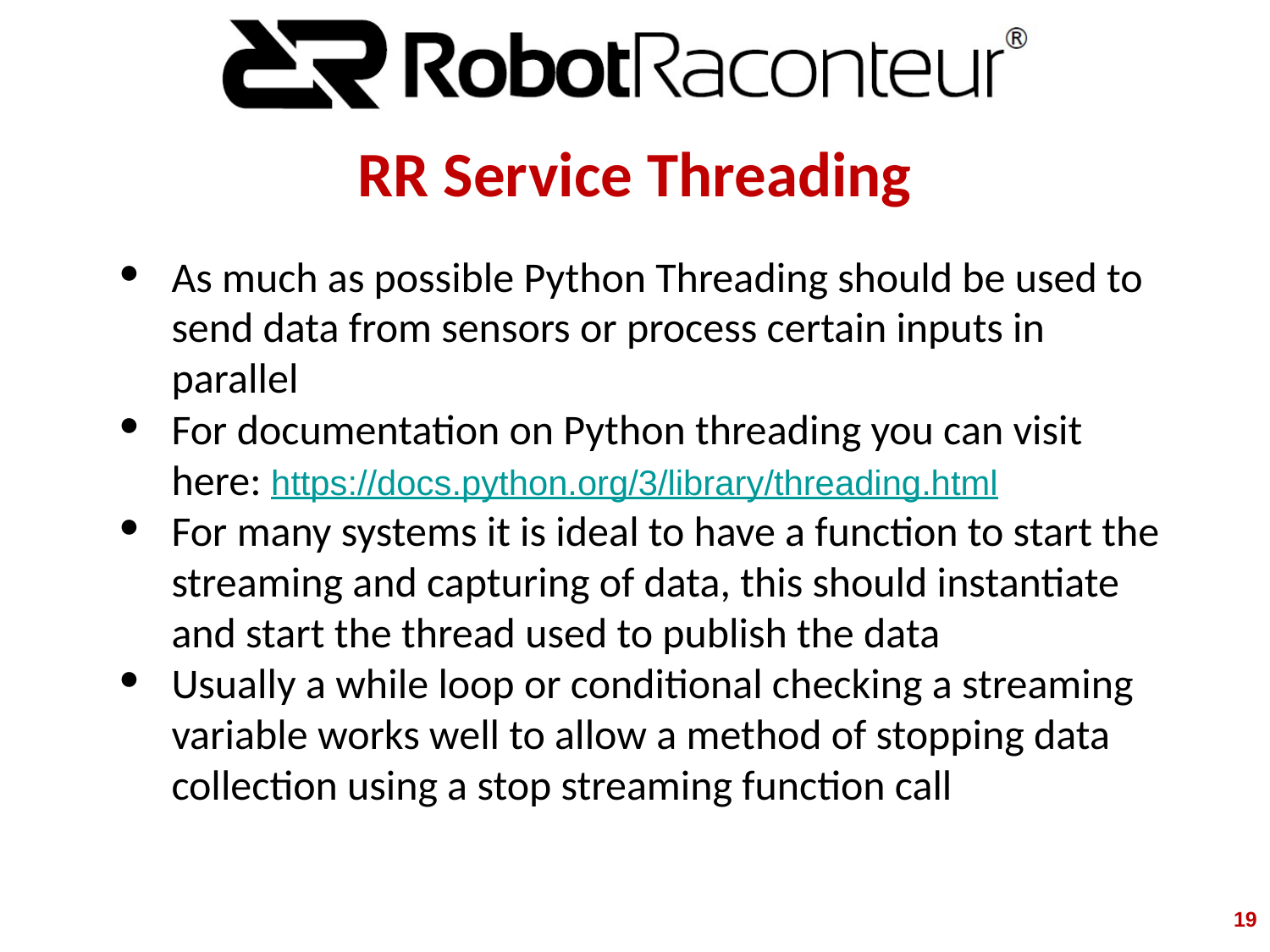

# RR Service Threading
As much as possible Python Threading should be used to send data from sensors or process certain inputs in parallel
For documentation on Python threading you can visit here: https://docs.python.org/3/library/threading.html
For many systems it is ideal to have a function to start the streaming and capturing of data, this should instantiate and start the thread used to publish the data
Usually a while loop or conditional checking a streaming variable works well to allow a method of stopping data collection using a stop streaming function call
19